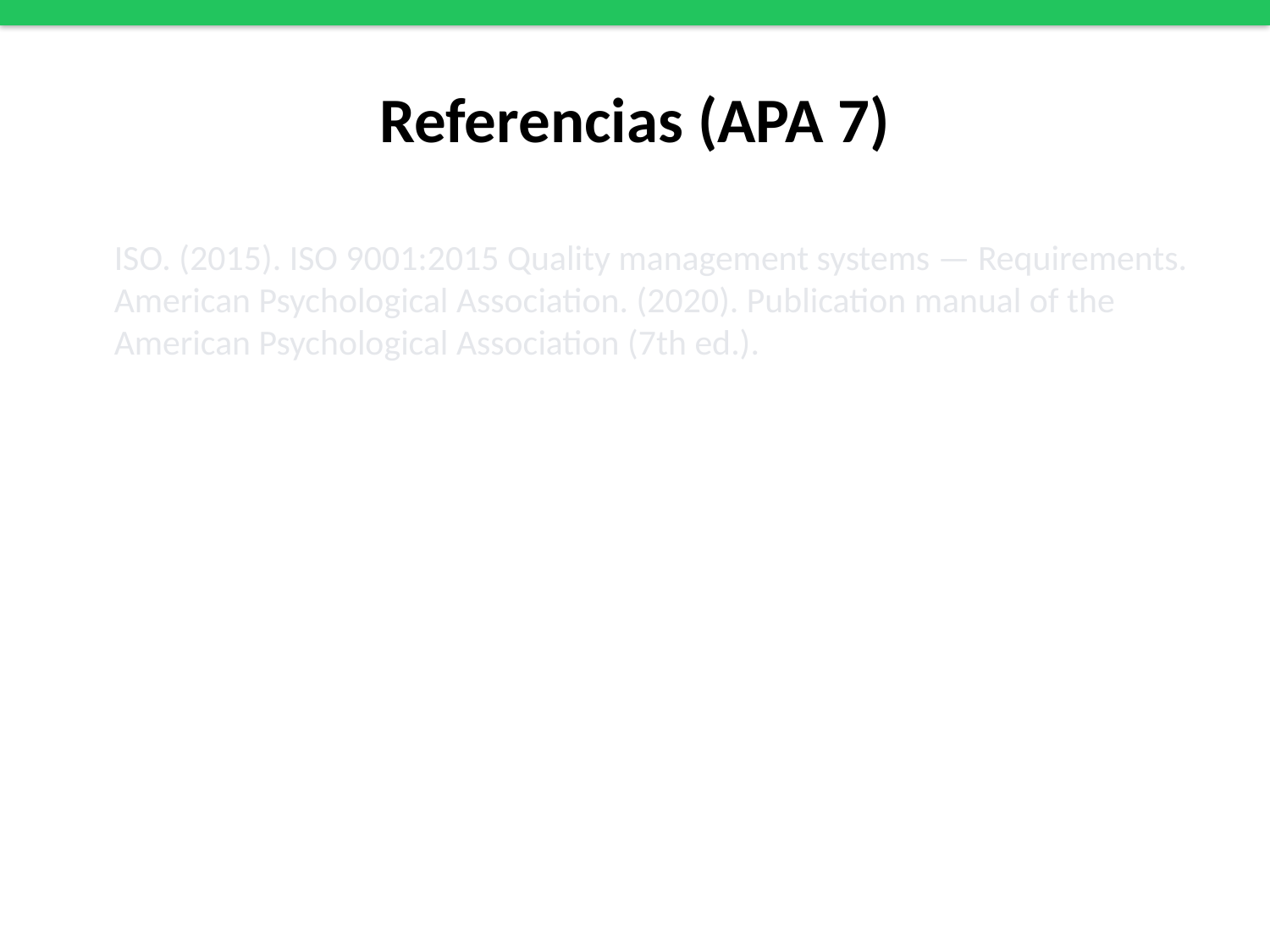

# Referencias (APA 7)
ISO. (2015). ISO 9001:2015 Quality management systems — Requirements.
American Psychological Association. (2020). Publication manual of the American Psychological Association (7th ed.).